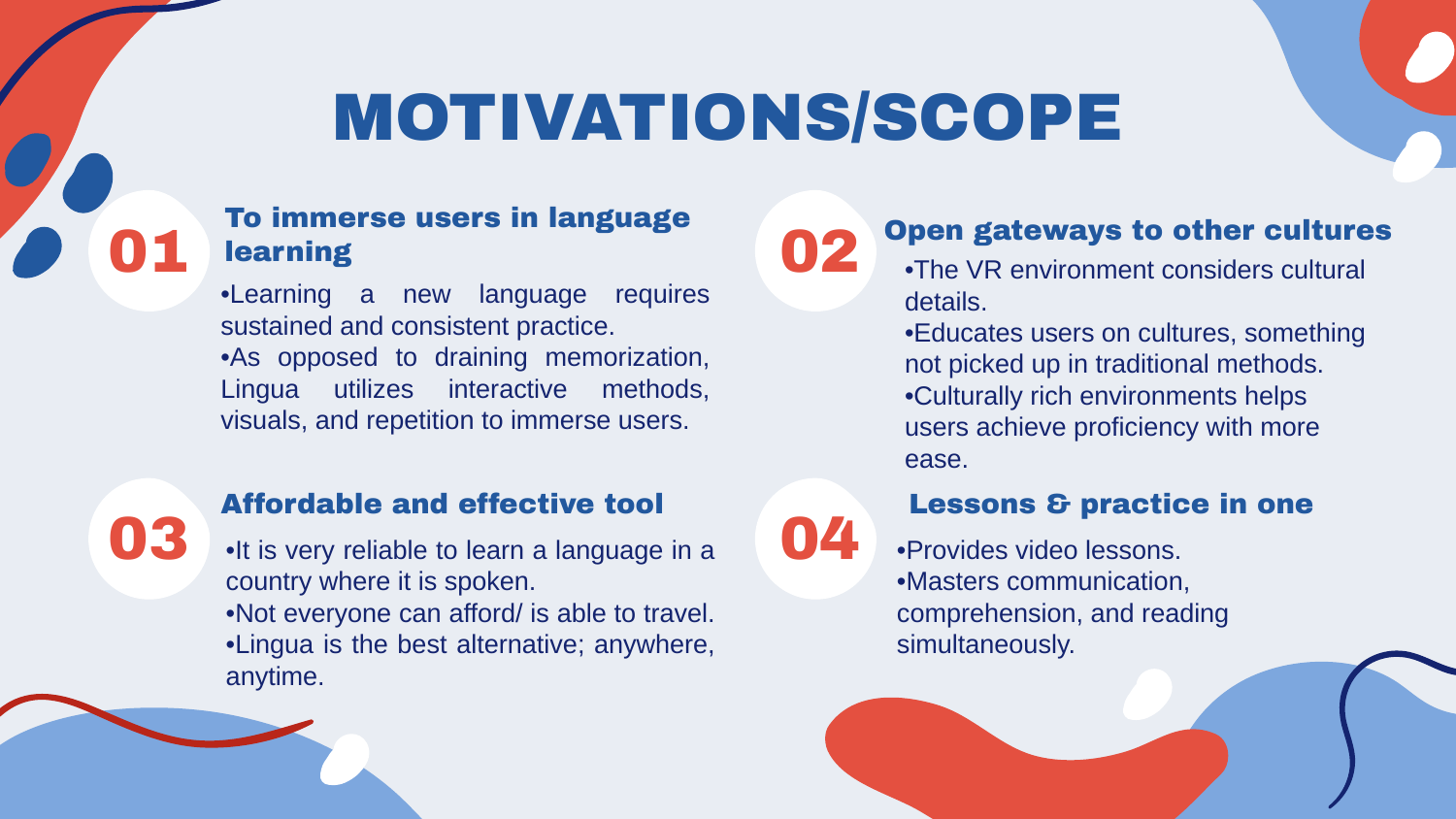

MOTIVATIONS/SCOPE
# To immerse users in language learning

Open gateways to other cultures
01
02
•The VR environment considers cultural details.
•Educates users on cultures, something not picked up in traditional methods.
•Culturally rich environments helps users achieve proficiency with more ease.
•Learning a new language requires sustained and consistent practice.
•As opposed to draining memorization, Lingua utilizes interactive methods, visuals, and repetition to immerse users.
Affordable and effective tool
Lessons & practice in one

04
03
•It is very reliable to learn a language in a country where it is spoken.
•Not everyone can afford/ is able to travel.
•Lingua is the best alternative; anywhere, anytime.
•Provides video lessons.
•Masters communication, comprehension, and reading simultaneously.